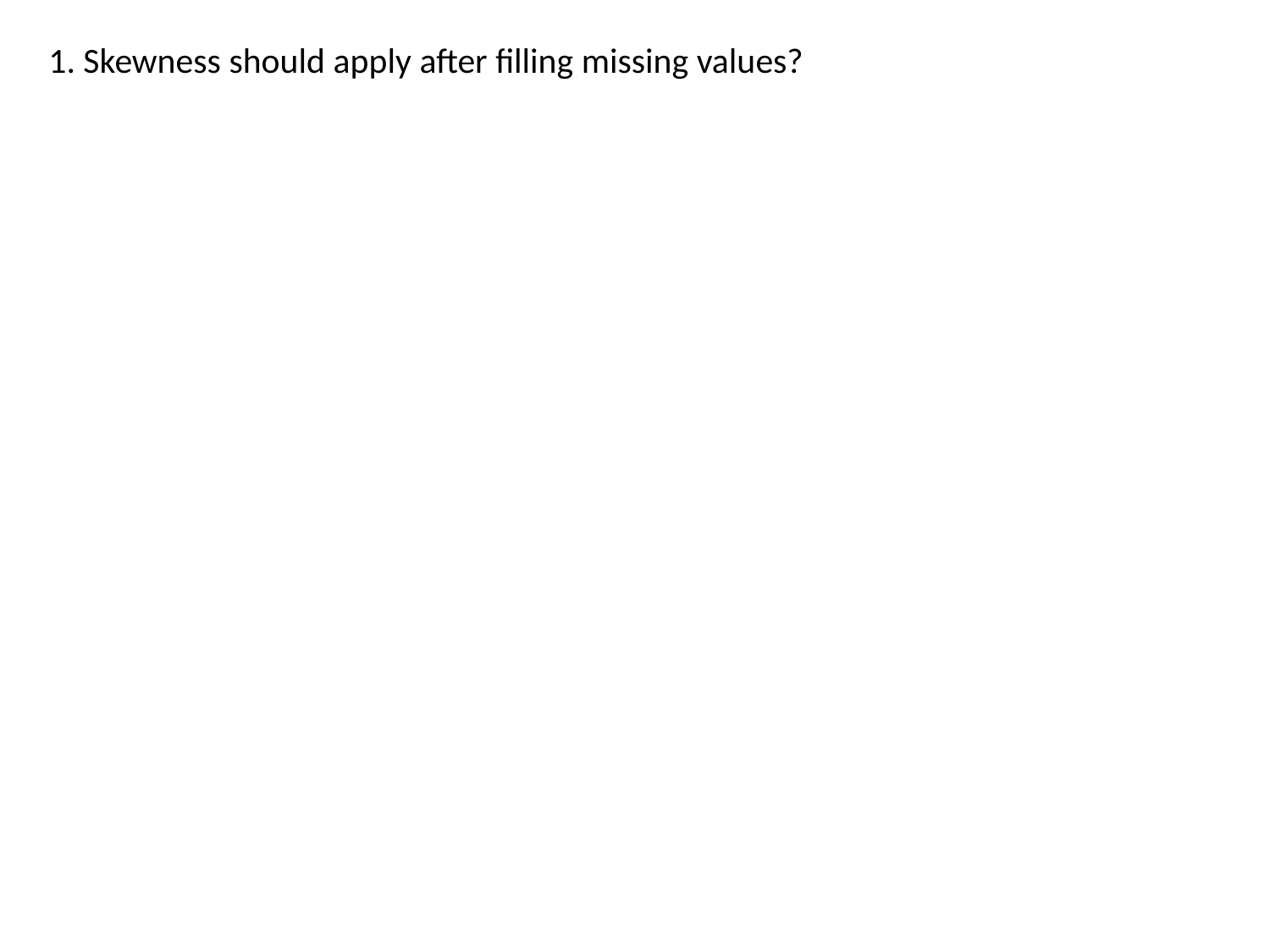

1. Skewness should apply after filling missing values?